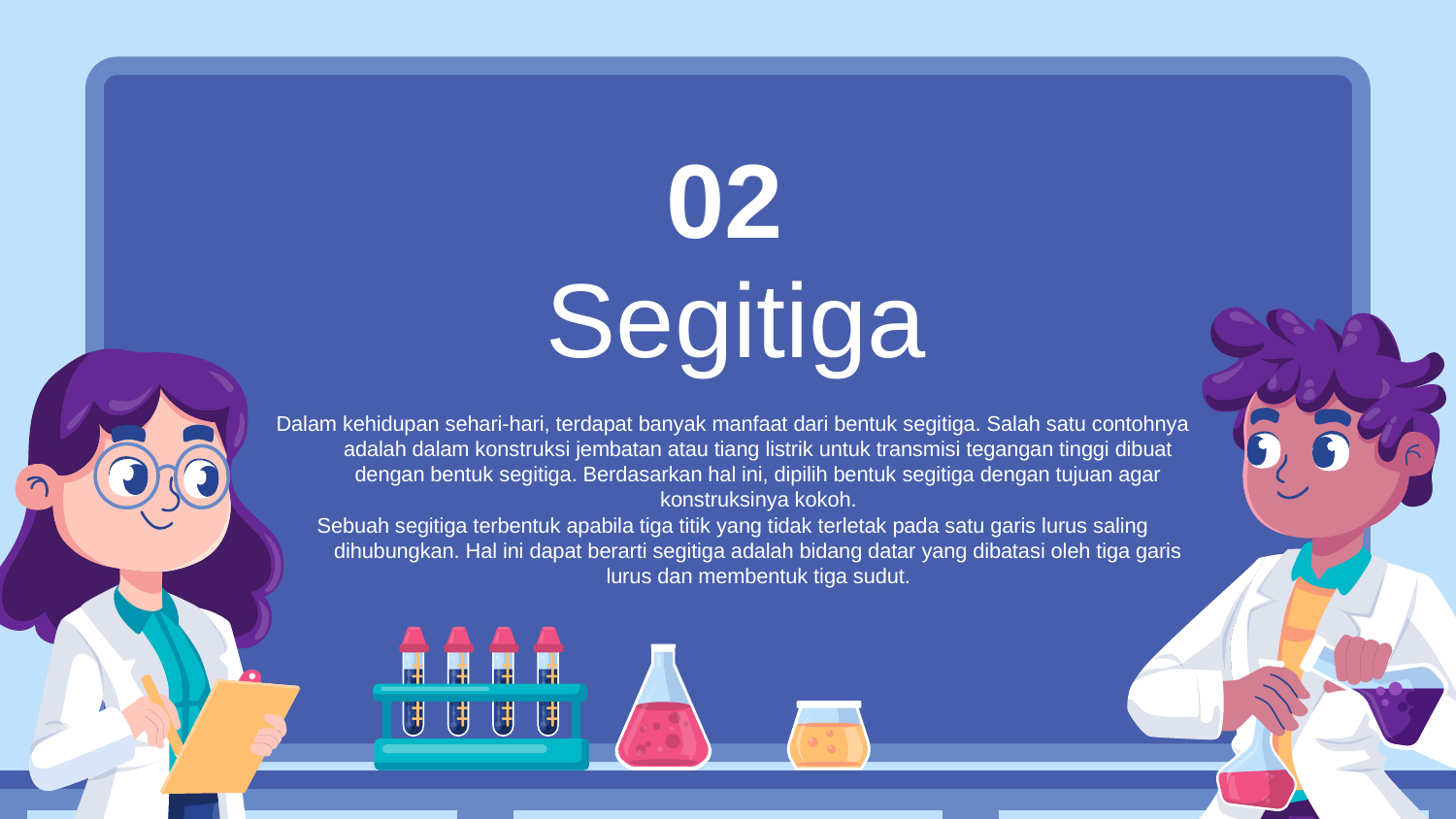

02
# Segitiga

Dalam kehidupan sehari-hari, terdapat banyak manfaat dari bentuk segitiga. Salah satu contohnya adalah dalam konstruksi jembatan atau tiang listrik untuk transmisi tegangan tinggi dibuat dengan bentuk segitiga. Berdasarkan hal ini, dipilih bentuk segitiga dengan tujuan agar konstruksinya kokoh.
Sebuah segitiga terbentuk apabila tiga titik yang tidak terletak pada satu garis lurus saling dihubungkan. Hal ini dapat berarti segitiga adalah bidang datar yang dibatasi oleh tiga garis lurus dan membentuk tiga sudut.